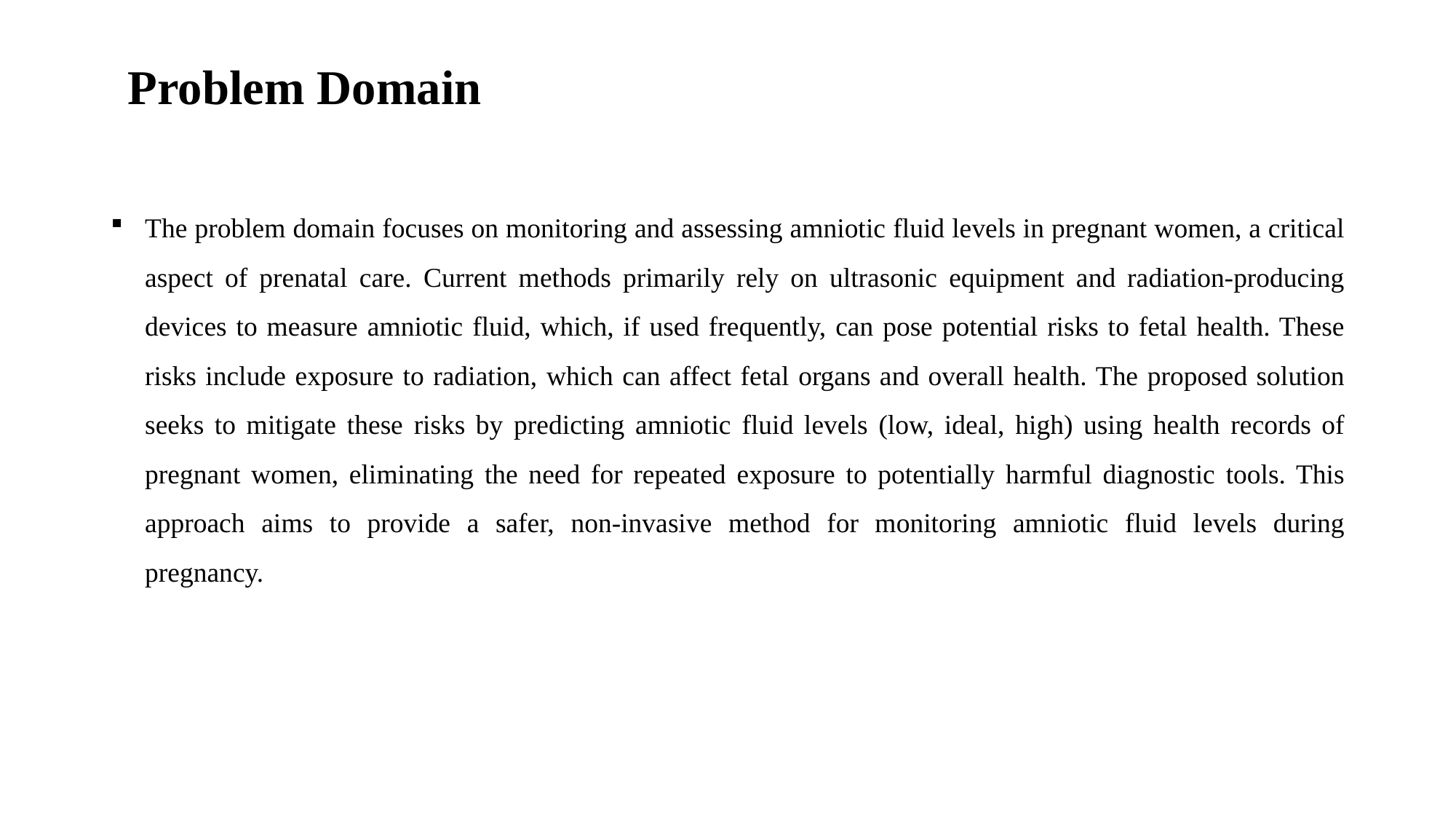

# Problem Domain
The problem domain focuses on monitoring and assessing amniotic fluid levels in pregnant women, a critical aspect of prenatal care. Current methods primarily rely on ultrasonic equipment and radiation-producing devices to measure amniotic fluid, which, if used frequently, can pose potential risks to fetal health. These risks include exposure to radiation, which can affect fetal organs and overall health. The proposed solution seeks to mitigate these risks by predicting amniotic fluid levels (low, ideal, high) using health records of pregnant women, eliminating the need for repeated exposure to potentially harmful diagnostic tools. This approach aims to provide a safer, non-invasive method for monitoring amniotic fluid levels during pregnancy.